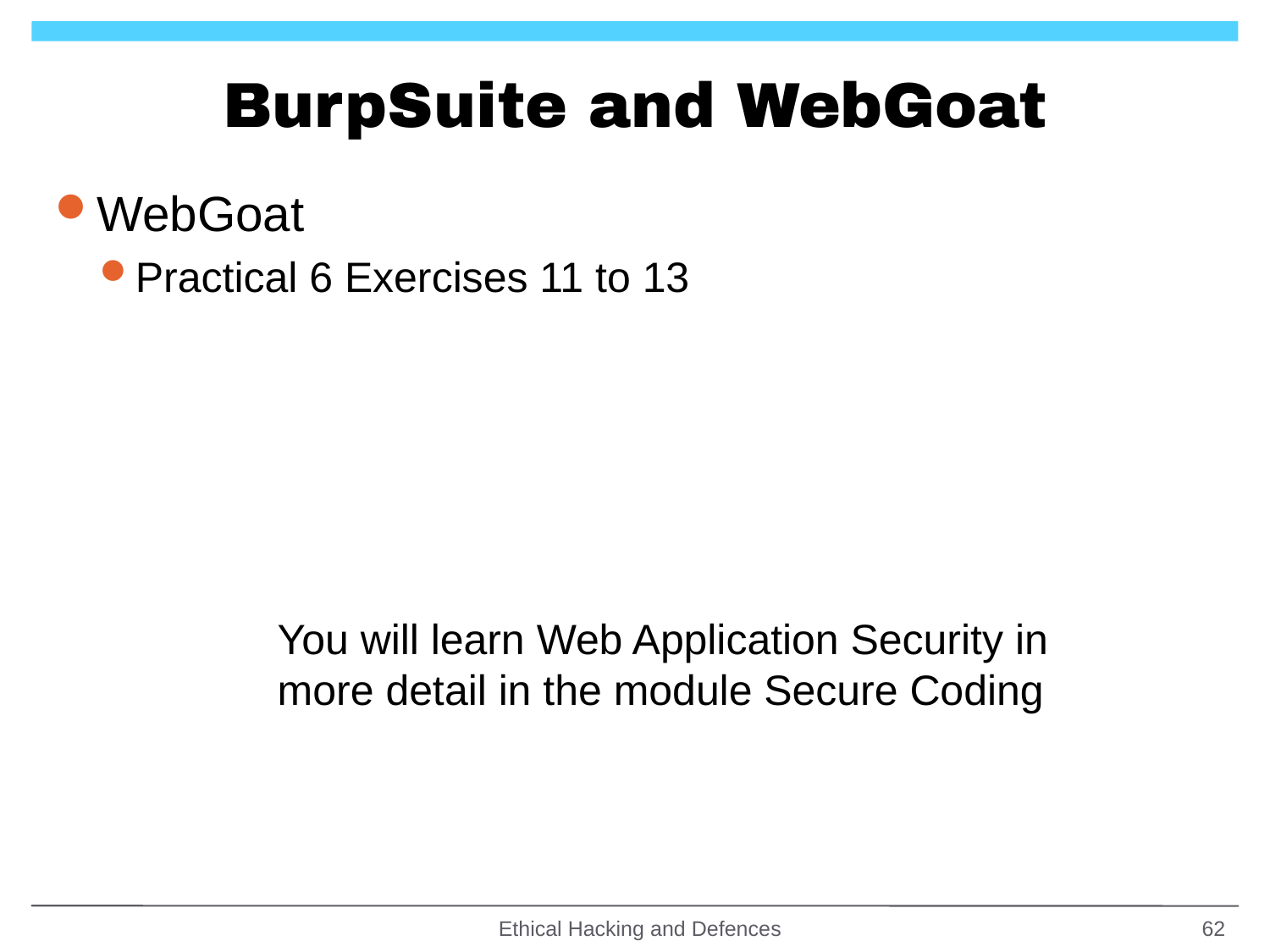

# BurpSuite and WebGoat
WebGoat
Practical 6 Exercises 11 to 13
You will learn Web Application Security in more detail in the module Secure Coding
Ethical Hacking and Defences
62